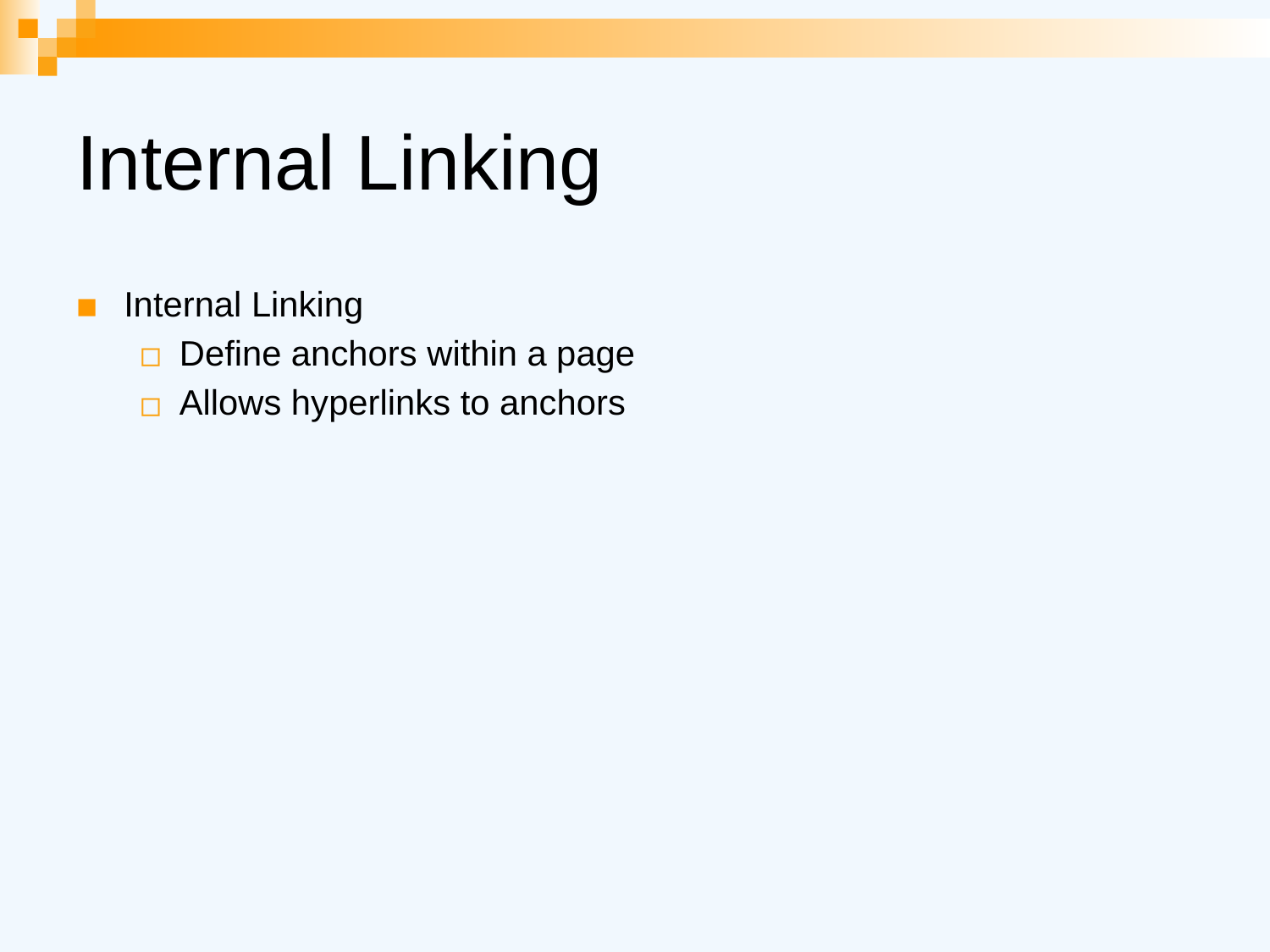

# Internal Linking
Internal Linking
Define anchors within a page
Allows hyperlinks to anchors